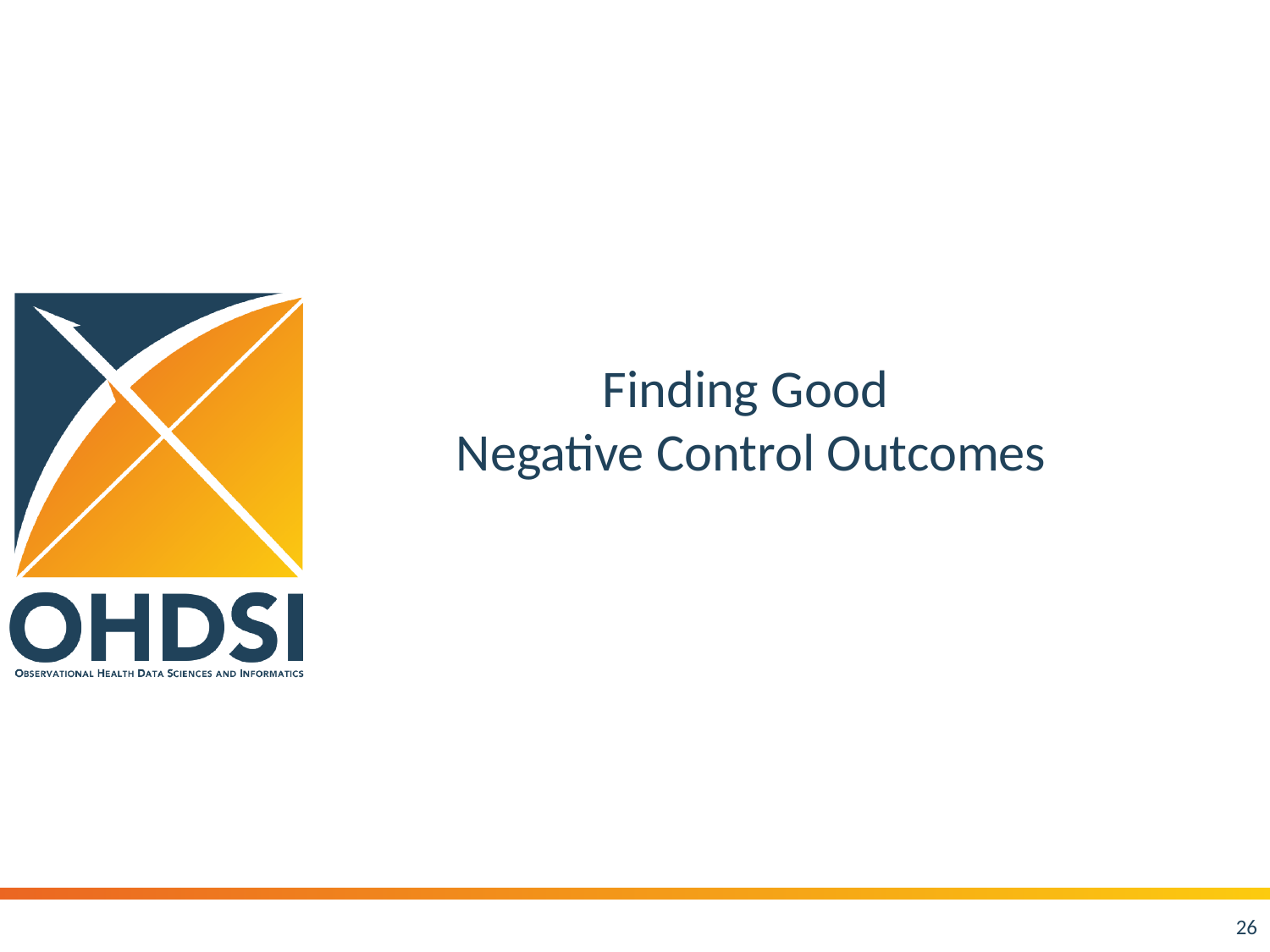

# Finding Good Negative Control Outcomes
26